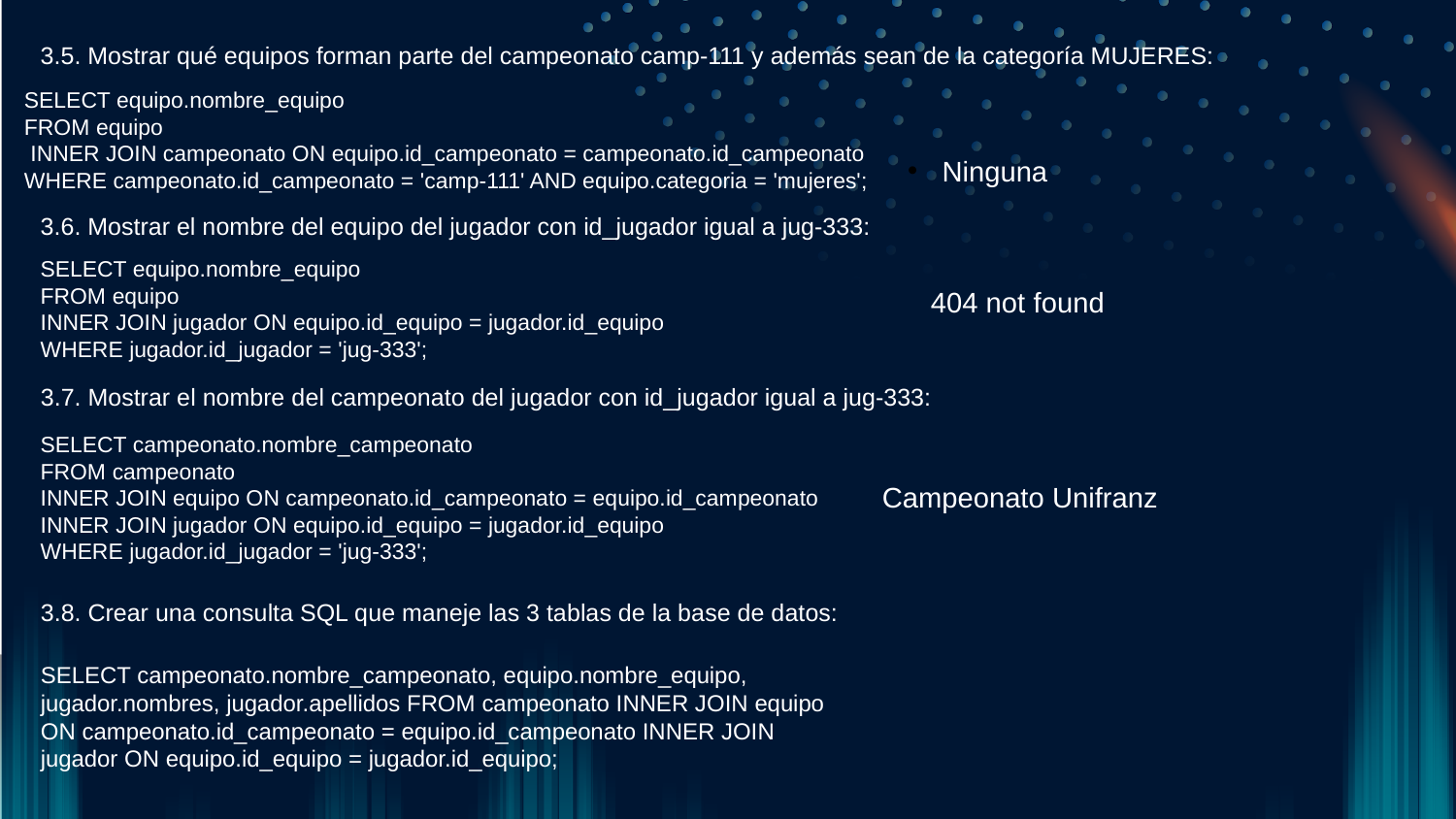

3.5. Mostrar qué equipos forman parte del campeonato camp-111 y además sean de la categoría MUJERES:
SELECT equipo.nombre_equipo
FROM equipo
 INNER JOIN campeonato ON equipo.id_campeonato = campeonato.id_campeonato WHERE campeonato.id_campeonato = 'camp-111' AND equipo.categoria = 'mujeres';
Ninguna
3.6. Mostrar el nombre del equipo del jugador con id_jugador igual a jug-333:
SELECT equipo.nombre_equipo
FROM equipo
INNER JOIN jugador ON equipo.id_equipo = jugador.id_equipo
WHERE jugador.id_jugador = 'jug-333';
404 not found
3.7. Mostrar el nombre del campeonato del jugador con id_jugador igual a jug-333:
SELECT campeonato.nombre_campeonato
FROM campeonato
INNER JOIN equipo ON campeonato.id_campeonato = equipo.id_campeonato
INNER JOIN jugador ON equipo.id_equipo = jugador.id_equipo
WHERE jugador.id_jugador = 'jug-333';
Campeonato Unifranz
3.8. Crear una consulta SQL que maneje las 3 tablas de la base de datos:
SELECT campeonato.nombre_campeonato, equipo.nombre_equipo, jugador.nombres, jugador.apellidos FROM campeonato INNER JOIN equipo ON campeonato.id_campeonato = equipo.id_campeonato INNER JOIN jugador ON equipo.id_equipo = jugador.id_equipo;